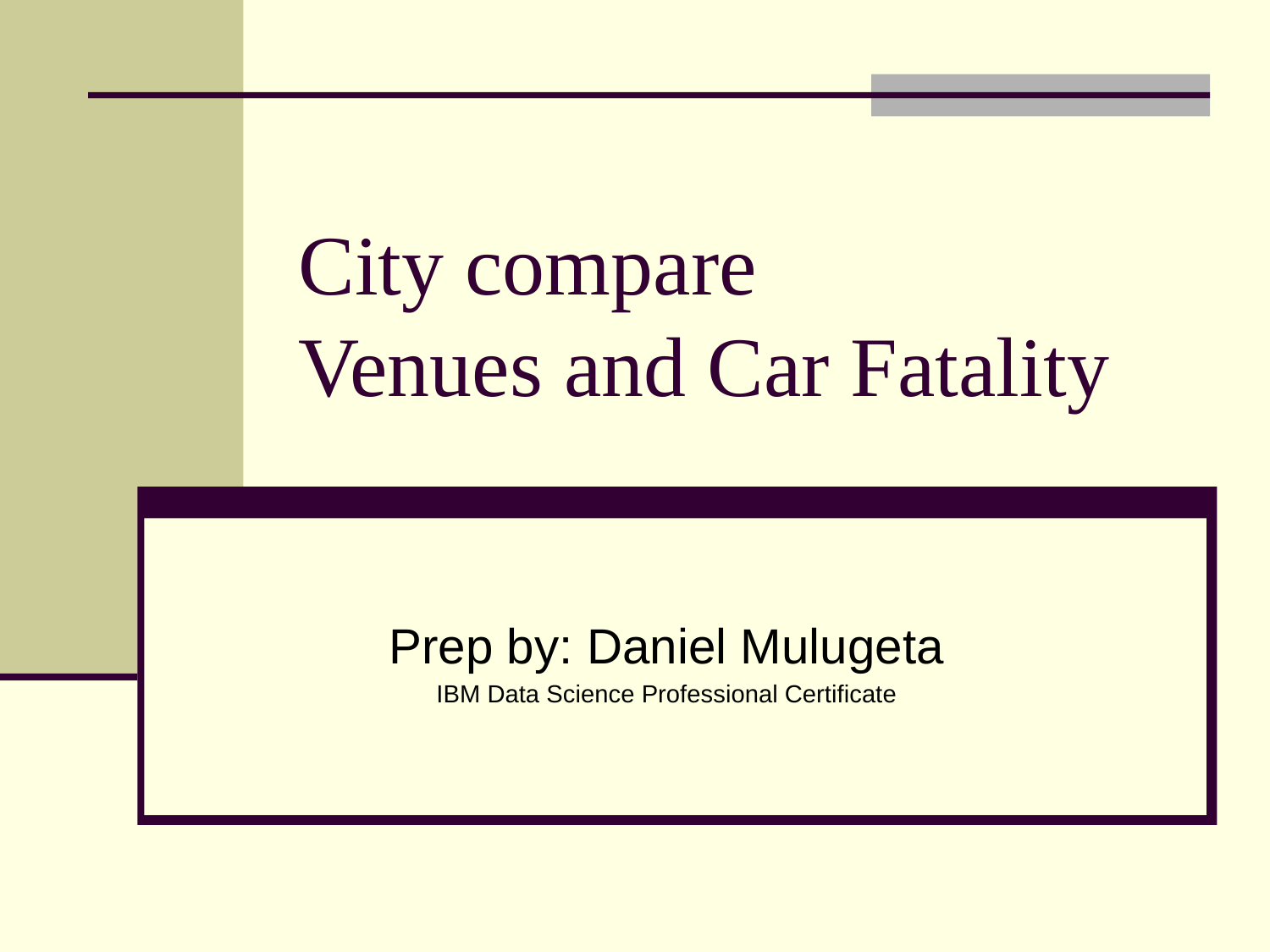

# City compare Venues and Car Fatality
Prep by: Daniel Mulugeta
IBM Data Science Professional Certificate